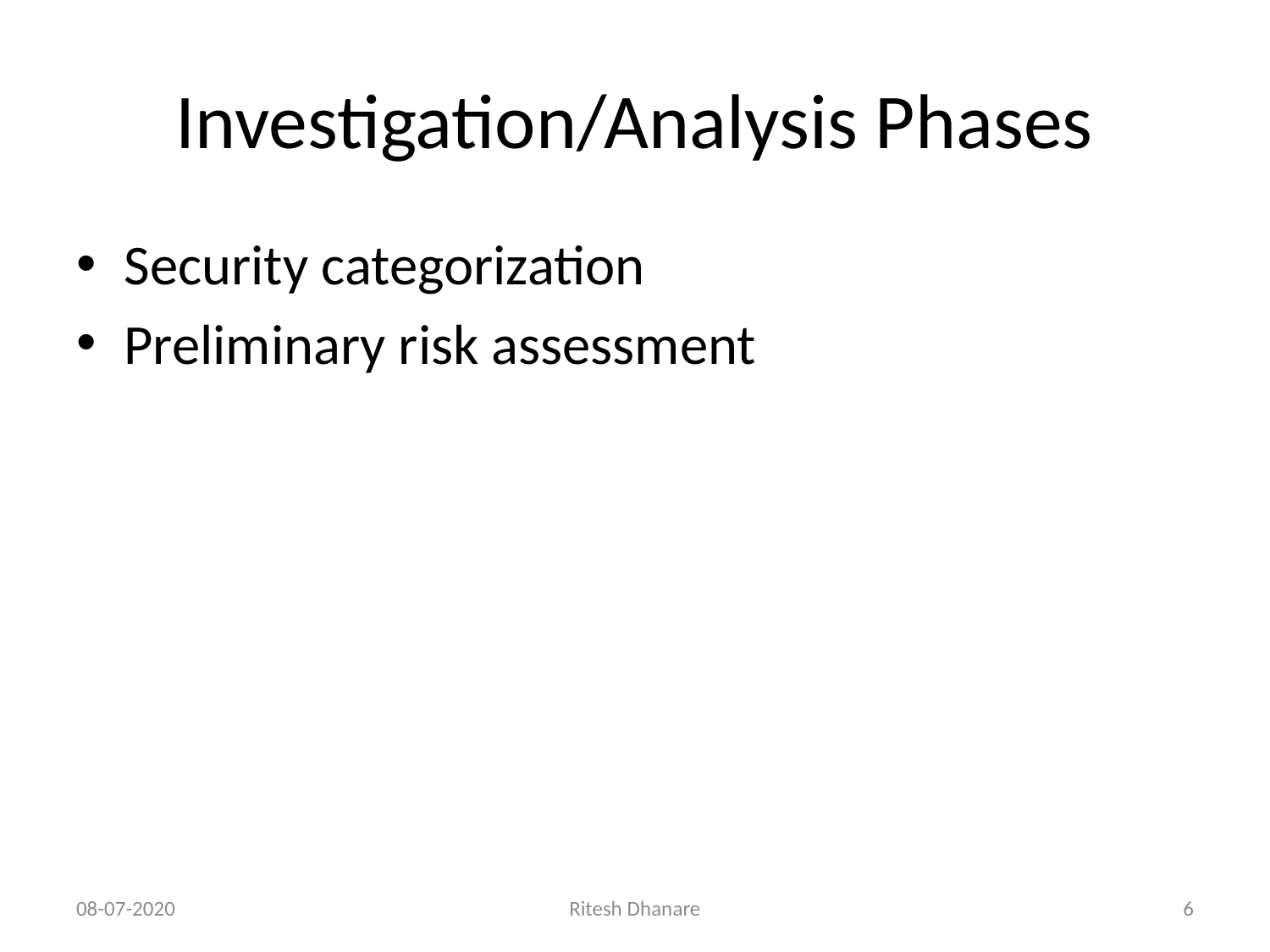

# Investigation/Analysis Phases
Security categorization
Preliminary risk assessment
08-07-2020
Ritesh Dhanare
6